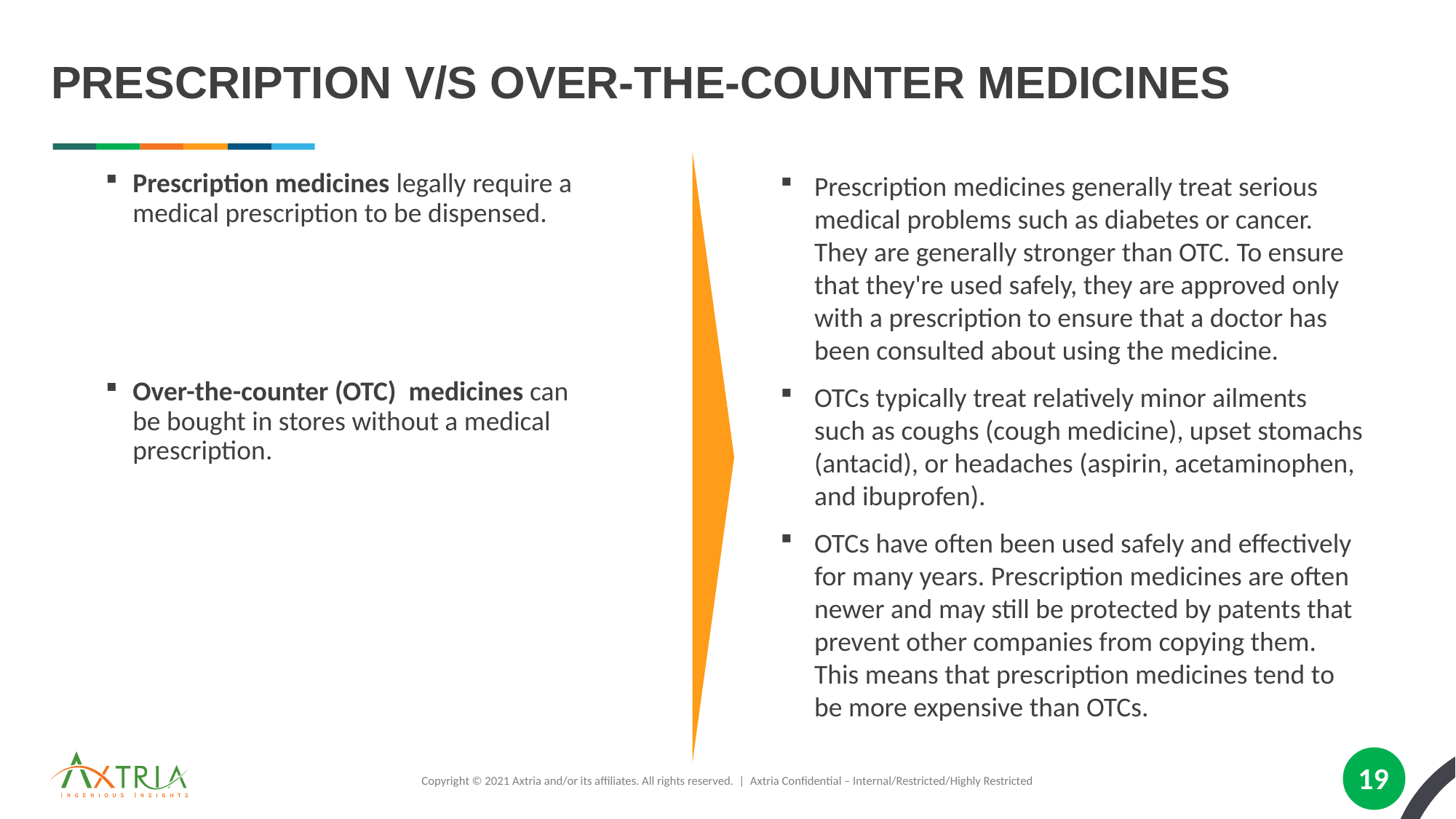

# Prescription v/s Over-The-Counter Medicines

Prescription medicines legally require a medical prescription to be dispensed.

Over-the-counter (OTC)  medicines can be bought in stores without a medical prescription.
Prescription medicines generally treat serious medical problems such as diabetes or cancer. They are generally stronger than OTC. To ensure that they're used safely, they are approved only with a prescription to ensure that a doctor has been consulted about using the medicine.

OTCs typically treat relatively minor ailments
such as coughs (cough medicine), upset stomachs (antacid), or headaches (aspirin, acetaminophen, and ibuprofen).

OTCs have often been used safely and effectively for many years. Prescription medicines are often newer and may still be protected by patents that prevent other companies from copying them. This means that prescription medicines tend to be more expensive than OTCs.